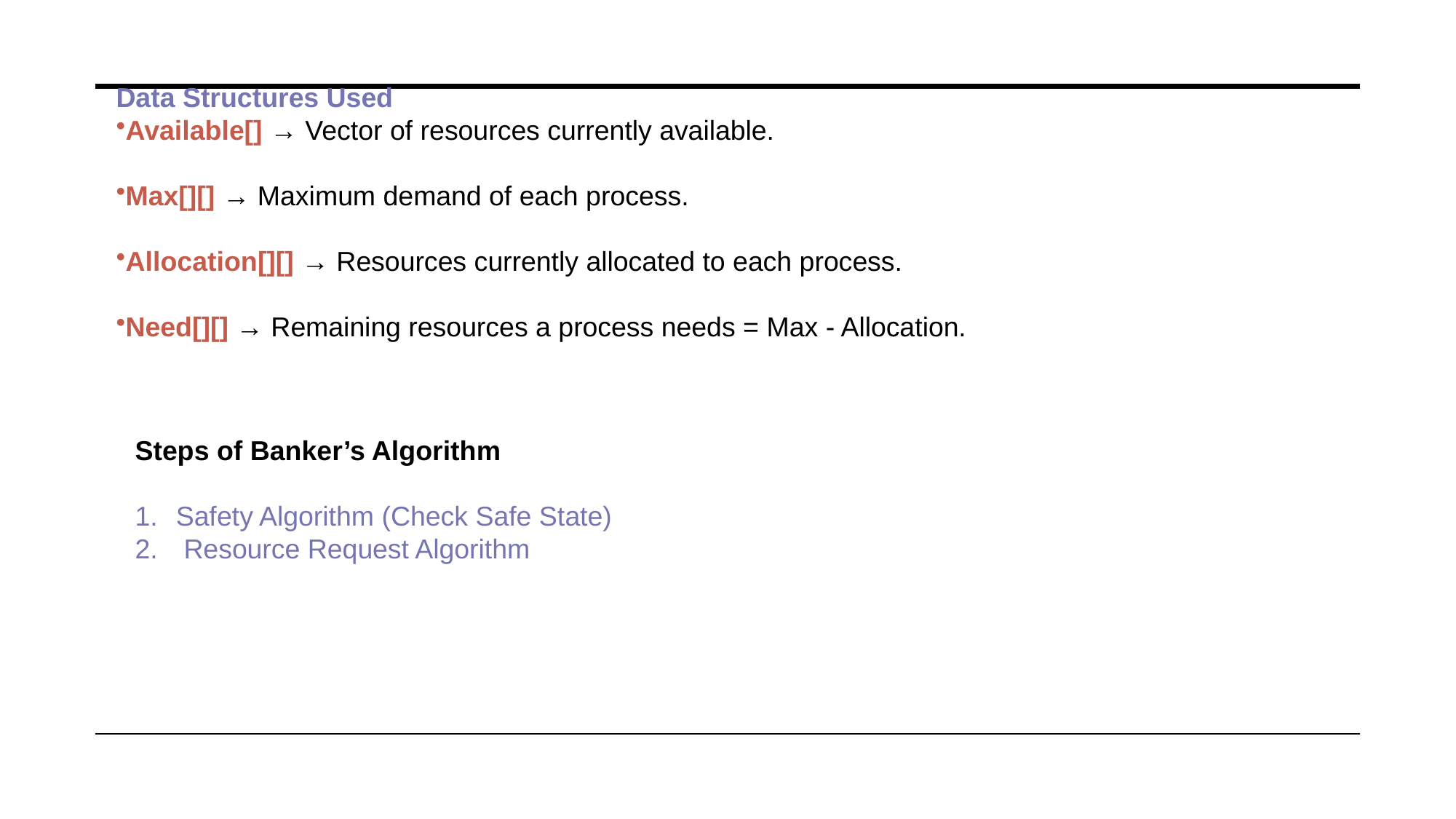

Data Structures Used
Available[] → Vector of resources currently available.

Max[][] → Maximum demand of each process.

Allocation[][] → Resources currently allocated to each process.

Need[][] → Remaining resources a process needs = Max - Allocation.

Steps of Banker’s Algorithm

Safety Algorithm (Check Safe State)
 Resource Request Algorithm